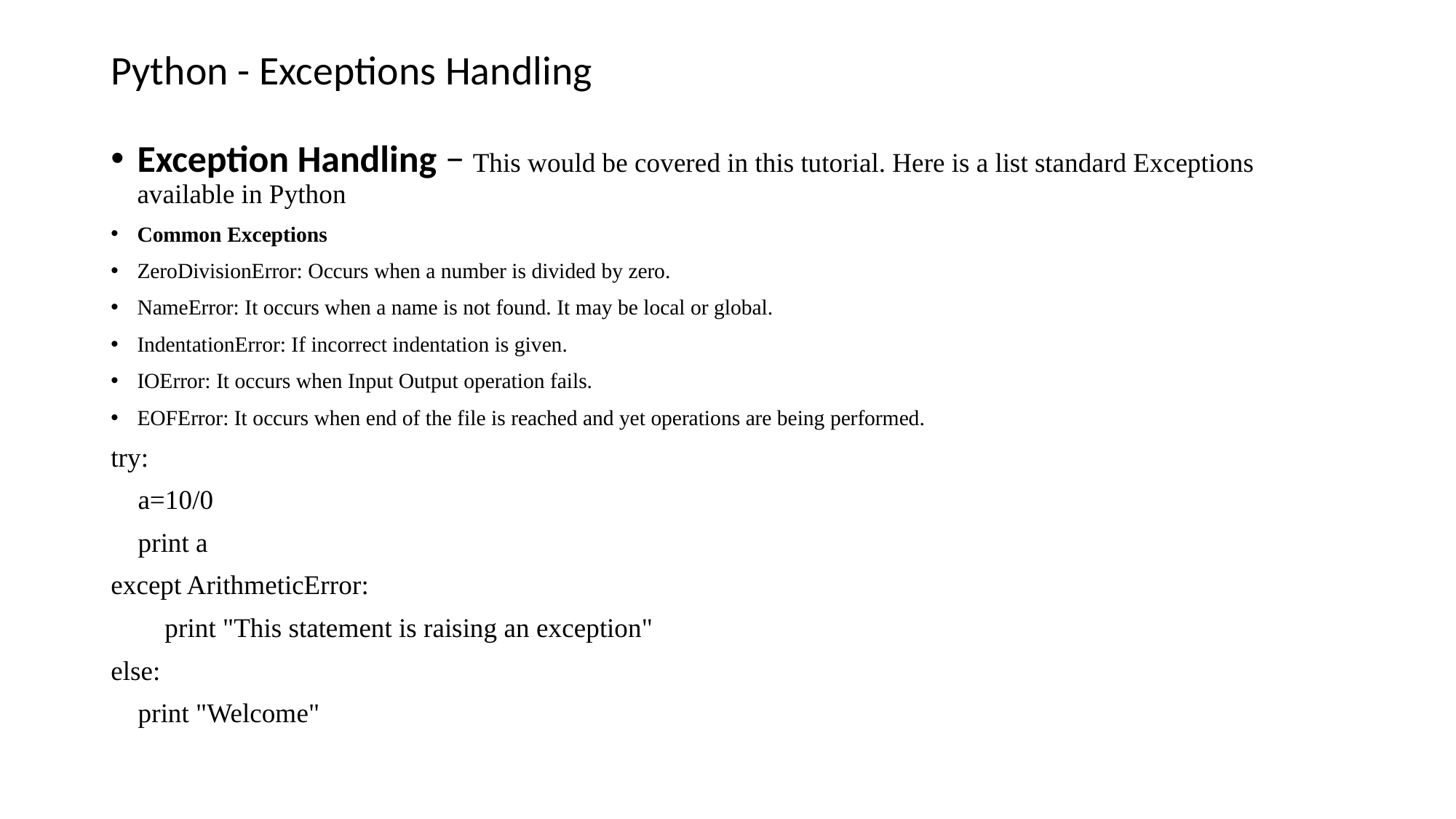

# Python - Exceptions Handling
Exception Handling − This would be covered in this tutorial. Here is a list standard Exceptions available in Python
Common Exceptions
ZeroDivisionError: Occurs when a number is divided by zero.
NameError: It occurs when a name is not found. It may be local or global.
IndentationError: If incorrect indentation is given.
IOError: It occurs when Input Output operation fails.
EOFError: It occurs when end of the file is reached and yet operations are being performed.
try:
    a=10/0
    print a
except ArithmeticError:
        print "This statement is raising an exception"
else:
    print "Welcome"